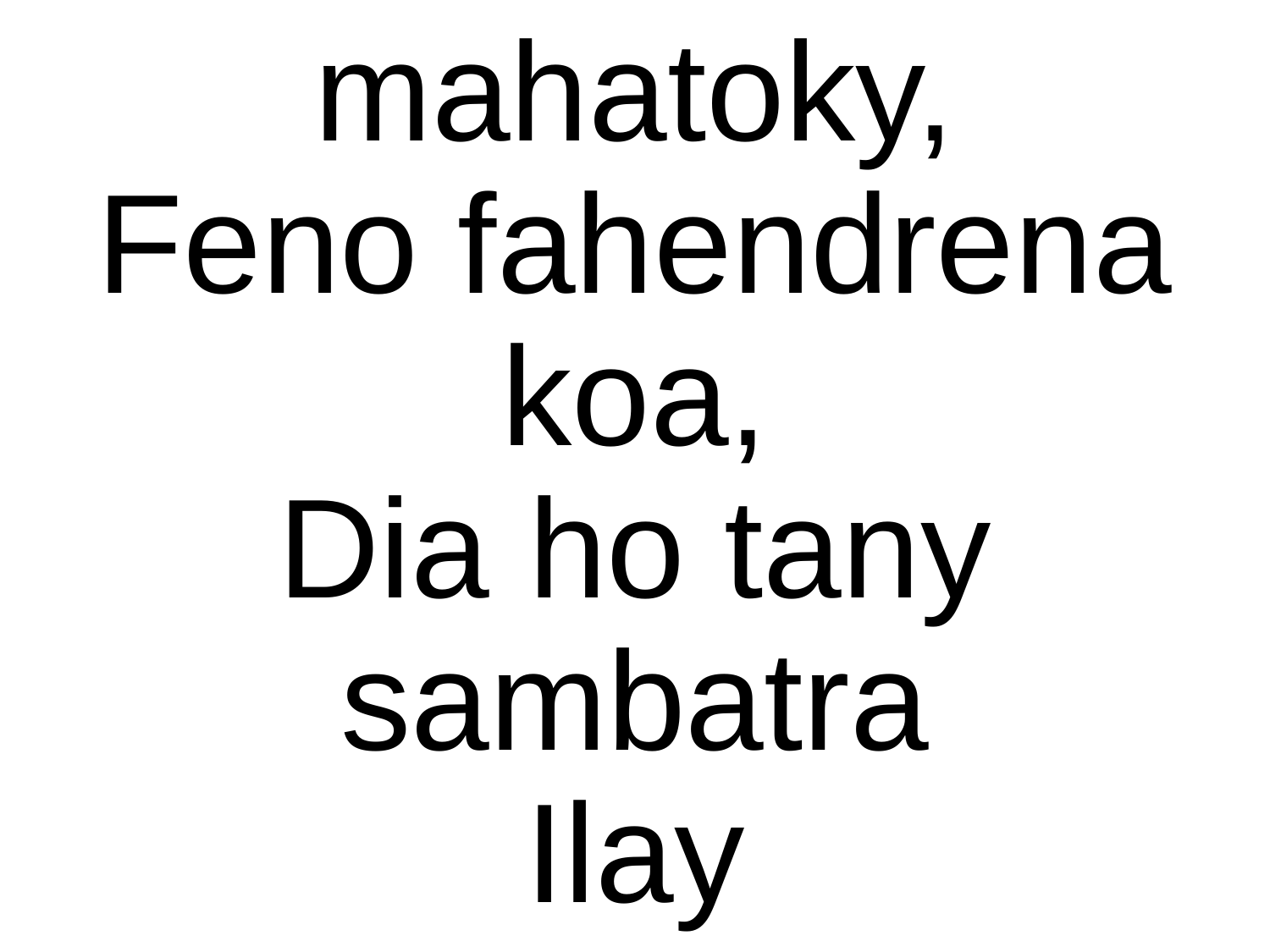

Mba ho tena mahatoky,
Feno fahendrena koa,
Dia ho tany sambatra
Ilay Madagasikaranay.